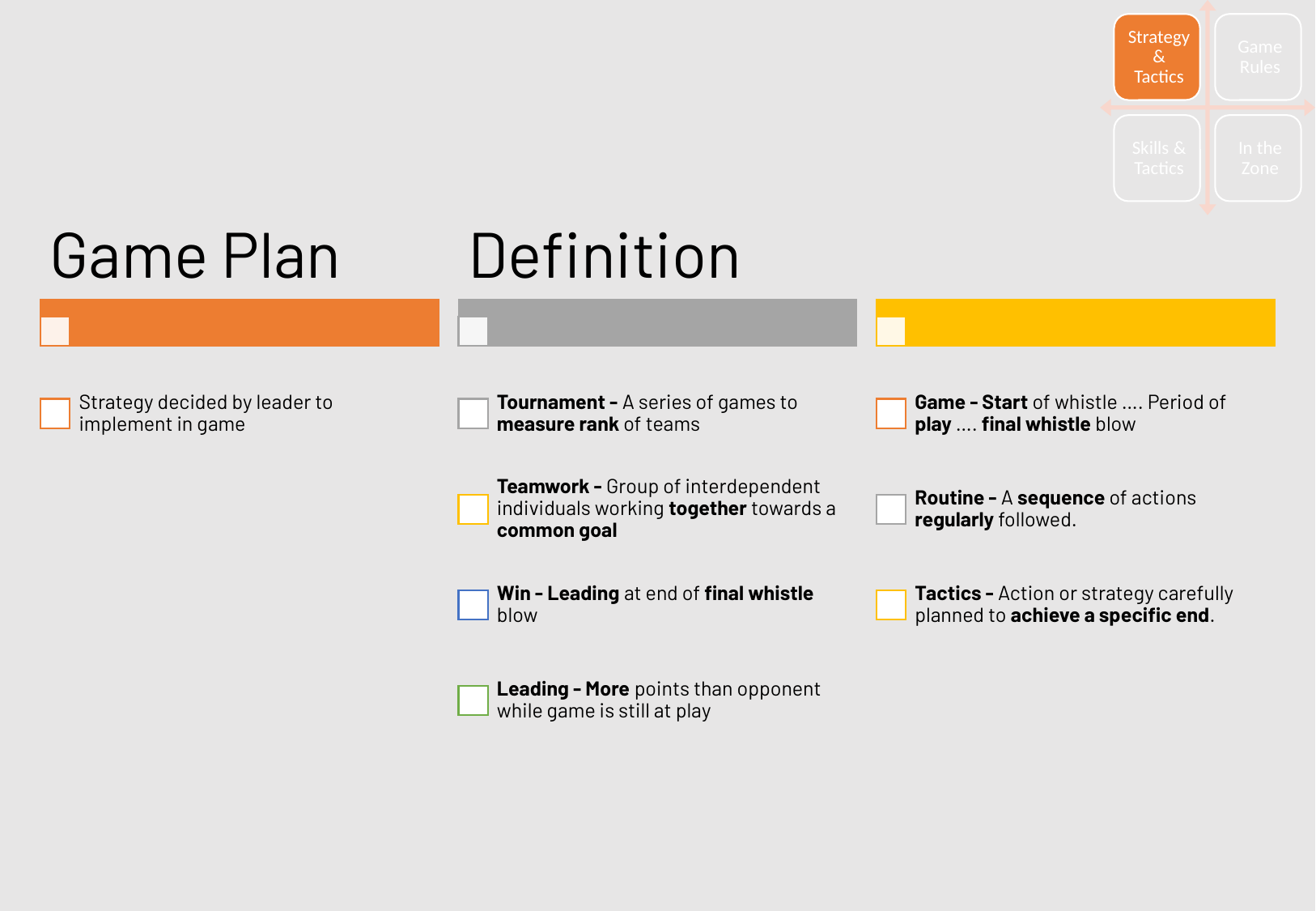

Strategy & Tactics
Game Rules
Skills & Tactics
In the Zone
Game Plan
Strategy decided by leader to implement in game
Definition
Tournament - A series of games to measure rank of teams
Teamwork - Group of interdependent individuals working together towards a common goal
Win - Leading at end of final whistle blow
Leading - More points than opponent while game is still at play

Game - Start of whistle …. Period of play …. final whistle blow
Routine - A sequence of actions regularly followed.
Tactics - Action or strategy carefully planned to achieve a specific end.